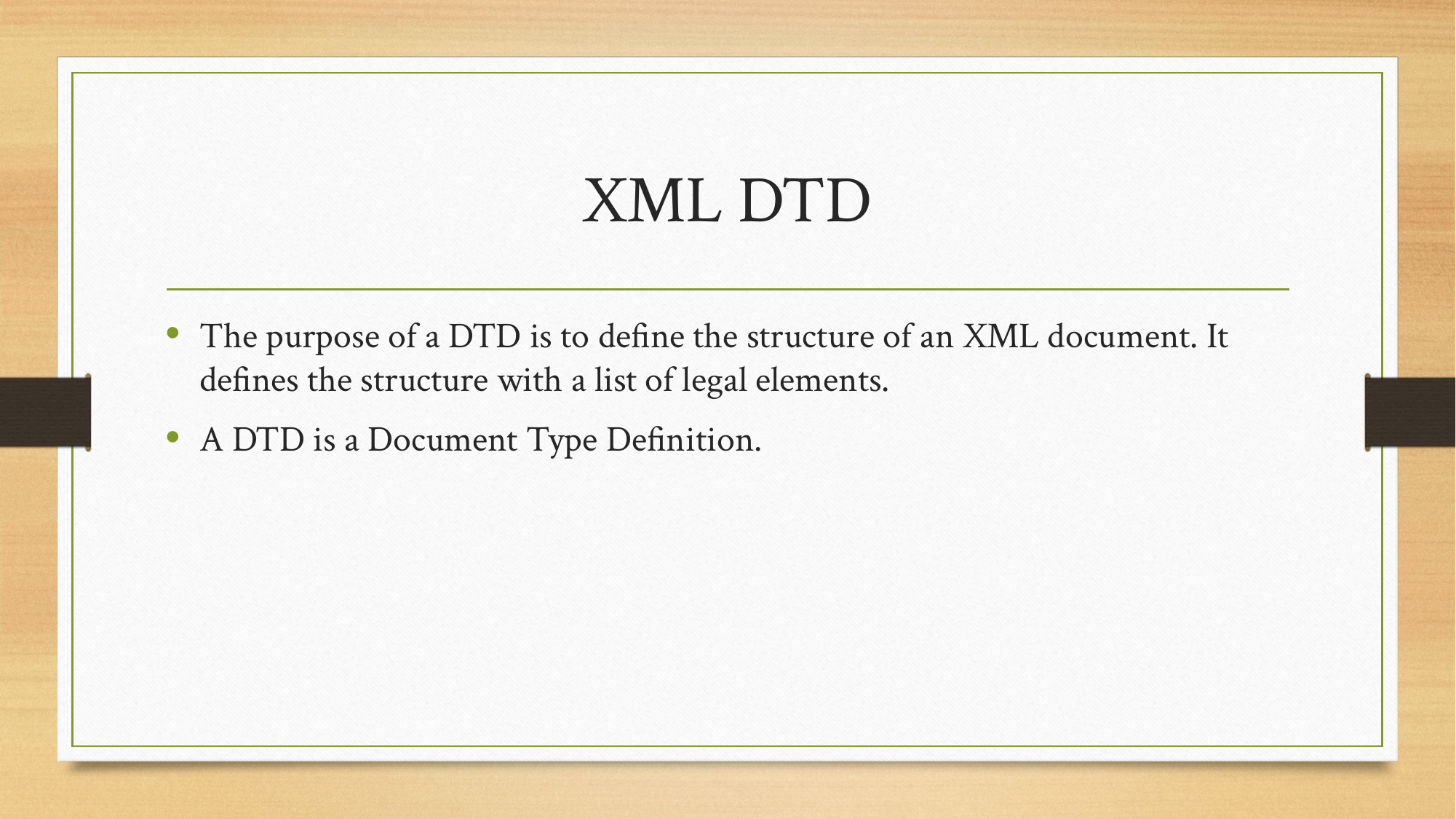

# XML DTD
The purpose of a DTD is to define the structure of an XML document. It defines the structure with a list of legal elements.
A DTD is a Document Type Definition.